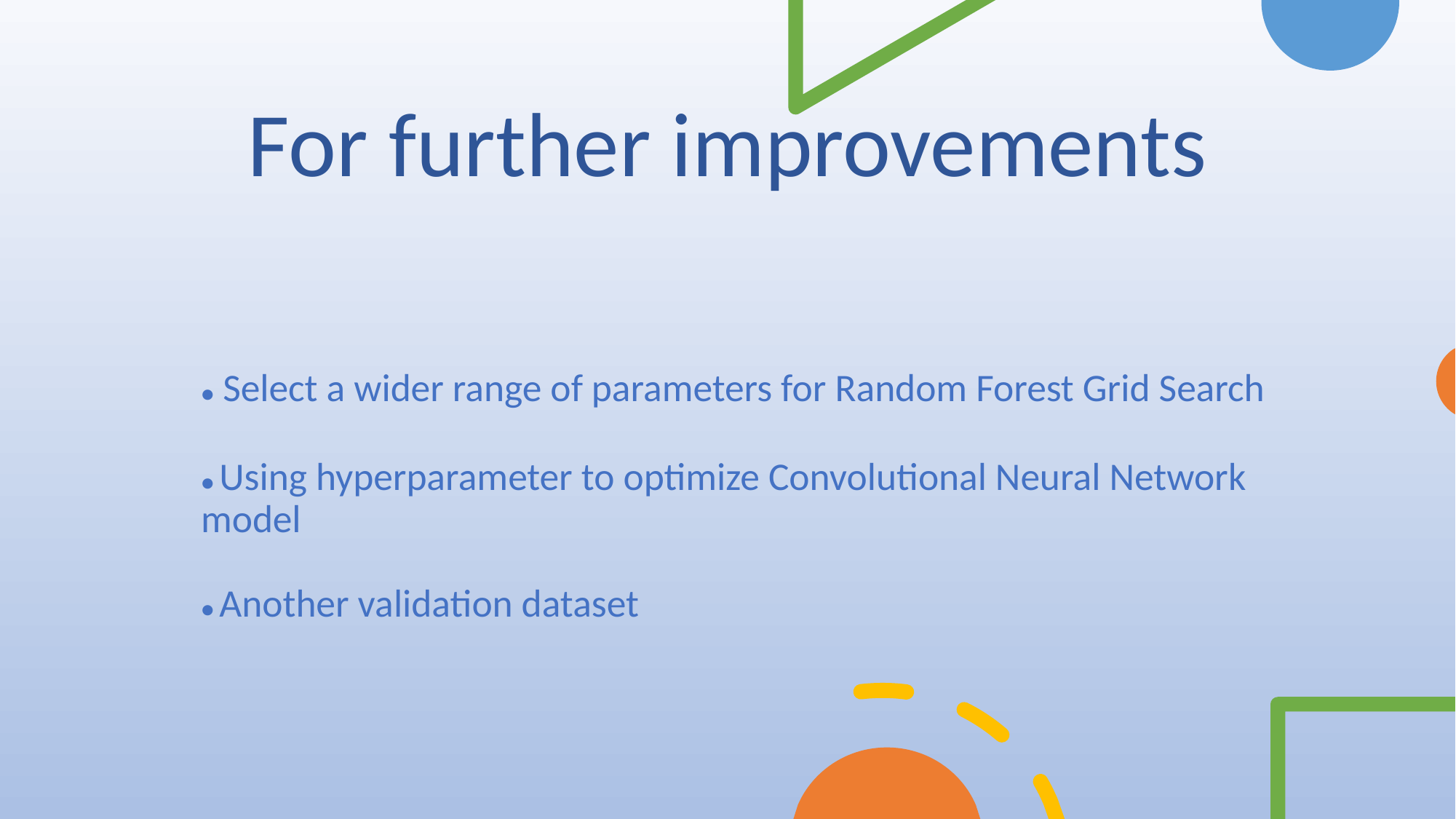

For further improvements

# ● Select a wider range of parameters for Random Forest Grid Search
● Using hyperparameter to optimize Convolutional Neural Network model
● Another validation dataset